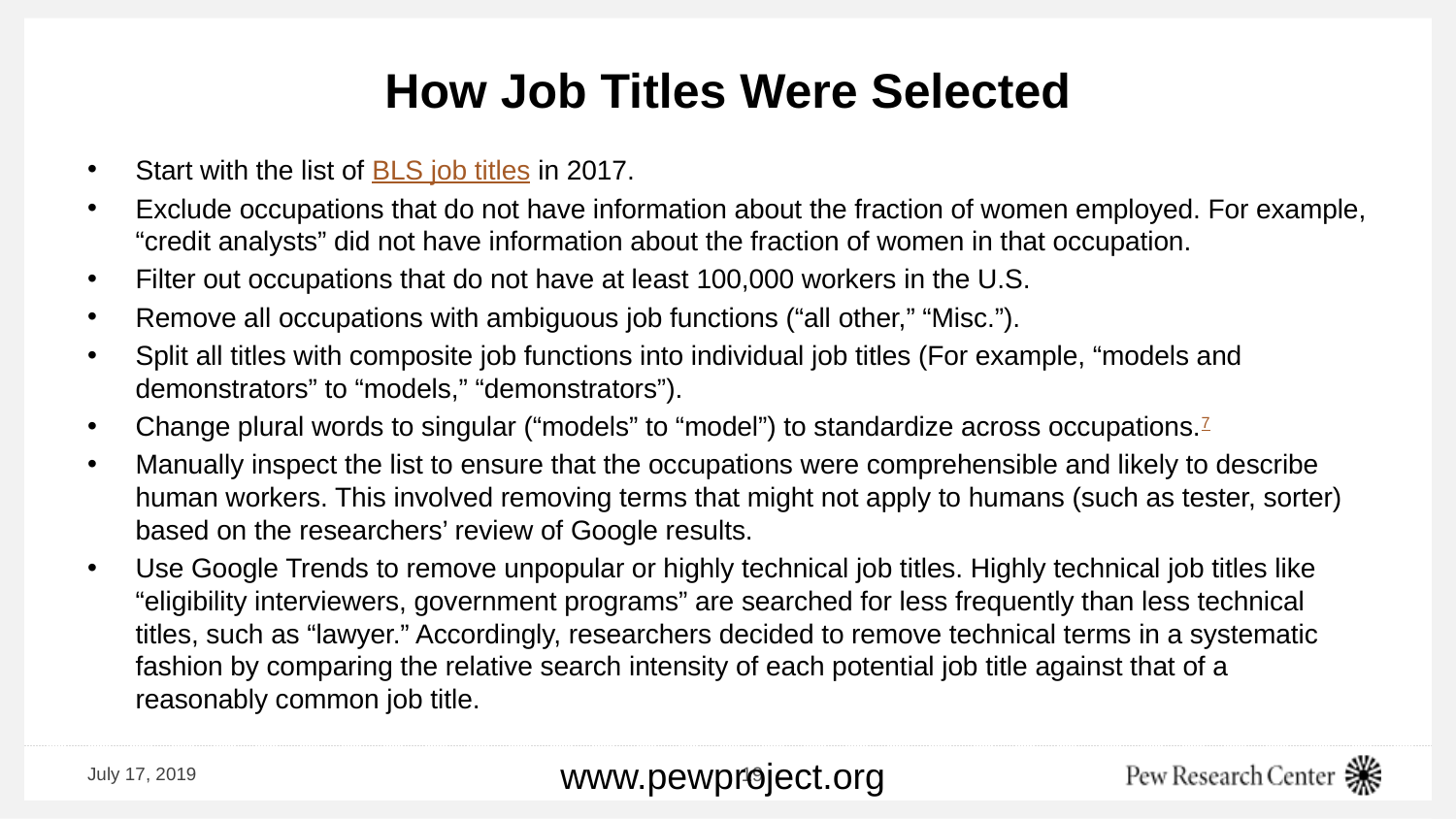

# How Job Titles Were Selected
Start with the list of BLS job titles in 2017.
Exclude occupations that do not have information about the fraction of women employed. For example, “credit analysts” did not have information about the fraction of women in that occupation.
Filter out occupations that do not have at least 100,000 workers in the U.S.
Remove all occupations with ambiguous job functions (“all other,” “Misc.”).
Split all titles with composite job functions into individual job titles (For example, “models and demonstrators” to “models,” “demonstrators”).
Change plural words to singular (“models” to “model”) to standardize across occupations.7
Manually inspect the list to ensure that the occupations were comprehensible and likely to describe human workers. This involved removing terms that might not apply to humans (such as tester, sorter) based on the researchers’ review of Google results.
Use Google Trends to remove unpopular or highly technical job titles. Highly technical job titles like “eligibility interviewers, government programs” are searched for less frequently than less technical titles, such as “lawyer.” Accordingly, researchers decided to remove technical terms in a systematic fashion by comparing the relative search intensity of each potential job title against that of a reasonably common job title.

www.pewproject.org
July 17, 2019
19